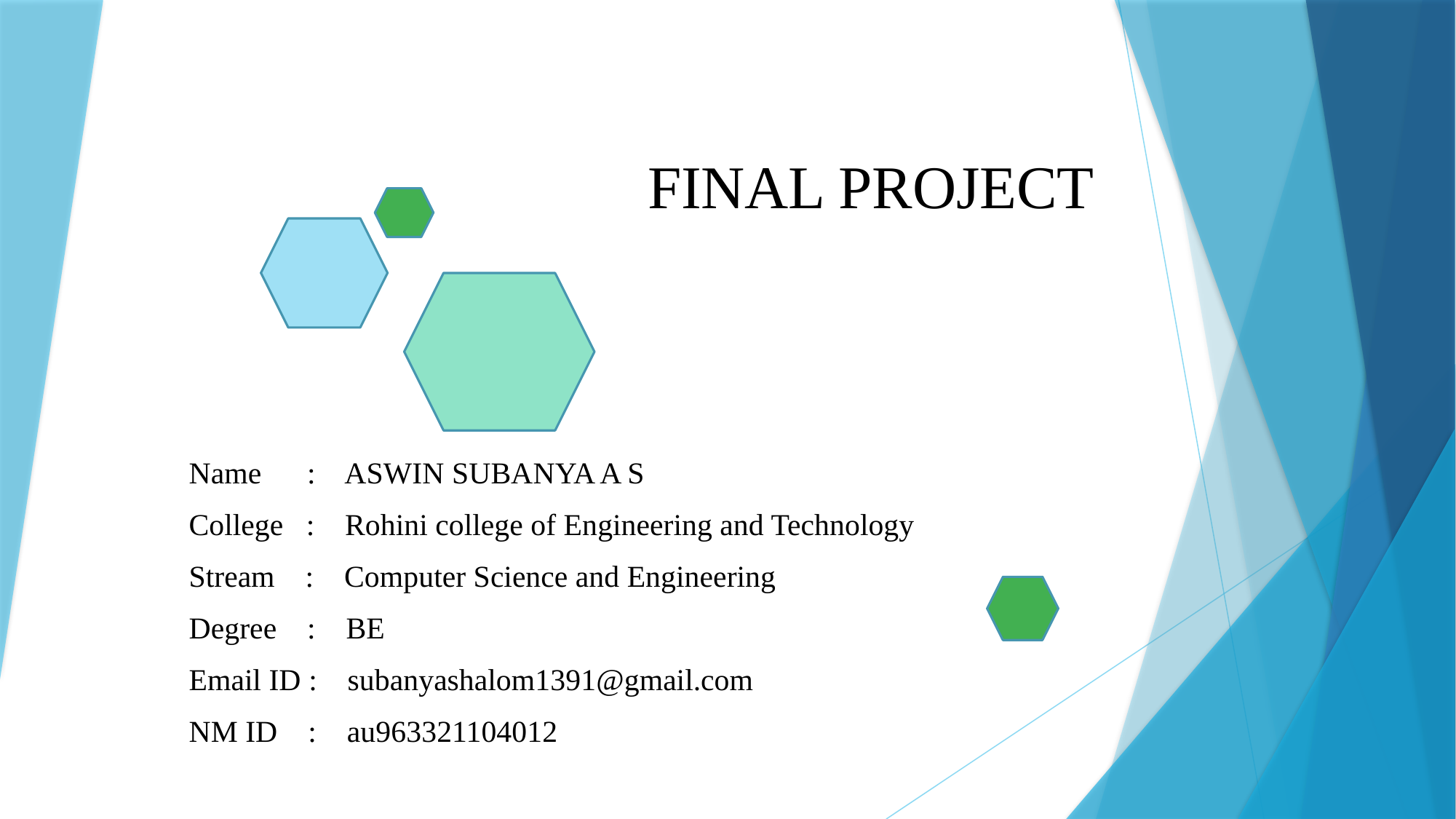

# FINAL PROJECT

Name      :    ASWIN SUBANYA A S
College   :    Rohini college of Engineering and Technology
Stream    :    Computer Science and Engineering
Degree    :    BE
Email ID :    subanyashalom1391@gmail.com
NM ID    :    au963321104012